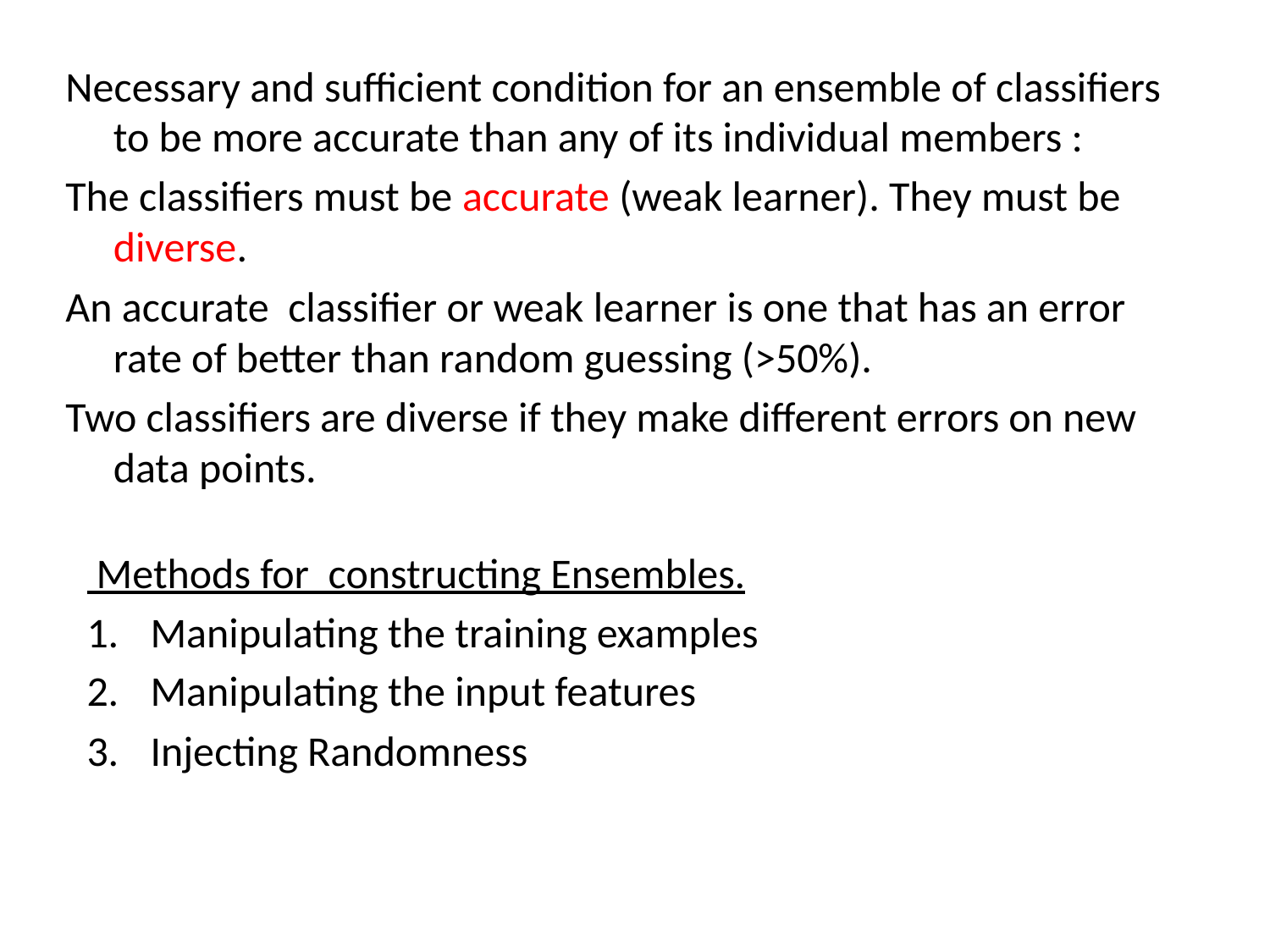

Necessary and sufficient condition for an ensemble of classifiers to be more accurate than any of its individual members :
The classifiers must be accurate (weak learner). They must be diverse.
An accurate  classifier or weak learner is one that has an error rate of better than random guessing (>50%).
Two classifiers are diverse if they make different errors on new data points.

 Methods for  constructing Ensembles.
Manipulating the training examples
Manipulating the input features
Injecting Randomness